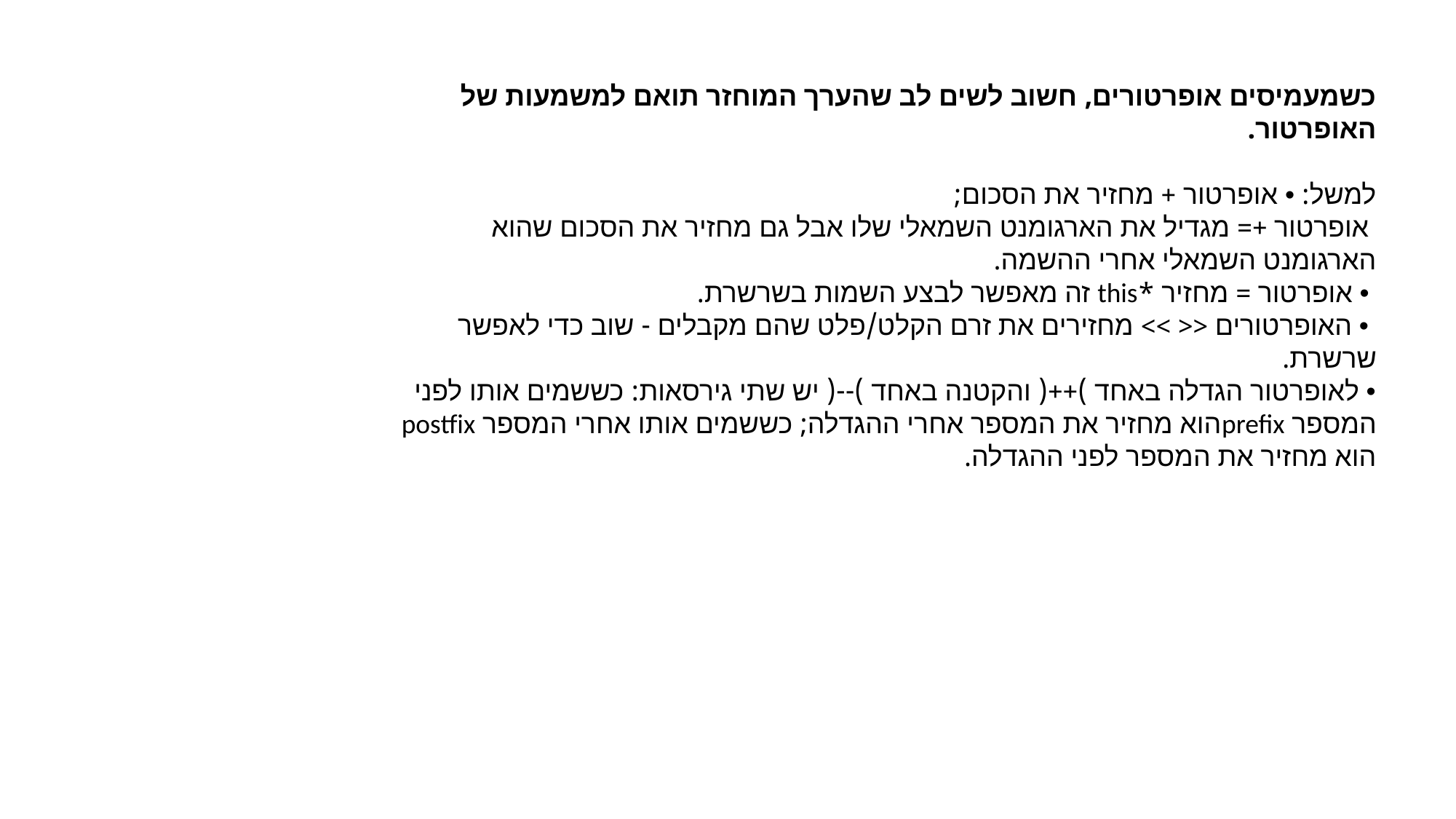

כשמעמיסים אופרטורים, חשוב לשים לב שהערך המוחזר תואם למשמעות של האופרטור.
למשל: • אופרטור + מחזיר את הסכום;
 אופרטור += מגדיל את הארגומנט השמאלי שלו אבל גם מחזיר את הסכום שהוא הארגומנט השמאלי אחרי ההשמה.
 • אופרטור = מחזיר *this זה מאפשר לבצע השמות בשרשרת.
 • האופרטורים << >> מחזירים את זרם הקלט/פלט שהם מקבלים - שוב כדי לאפשר שרשרת.
• לאופרטור הגדלה באחד )++( והקטנה באחד )--( יש שתי גירסאות: כששמים אותו לפני המספר prefixהוא מחזיר את המספר אחרי ההגדלה; כששמים אותו אחרי המספר postfix הוא מחזיר את המספר לפני ההגדלה.